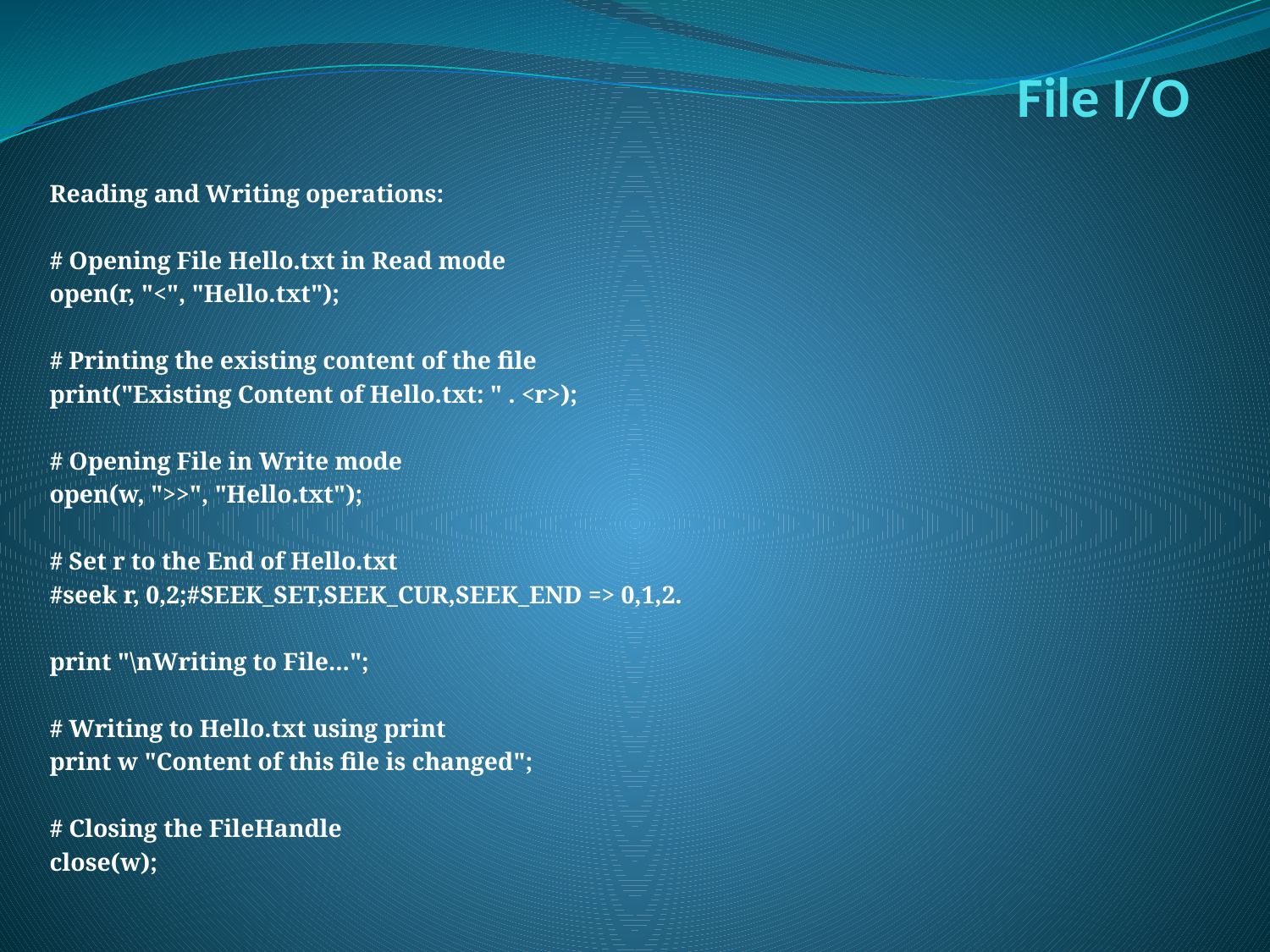

# File I/O

Reading and Writing operations:

# Opening File Hello.txt in Read mode
open(r, "<", "Hello.txt");

# Printing the existing content of the file
print("Existing Content of Hello.txt: " . <r>);

# Opening File in Write mode
open(w, ">>", "Hello.txt");

# Set r to the End of Hello.txt
#seek r, 0,2;#SEEK_SET,SEEK_CUR,SEEK_END => 0,1,2.

print "\nWriting to File...";

# Writing to Hello.txt using print
print w "Content of this file is changed";

# Closing the FileHandle
close(w);